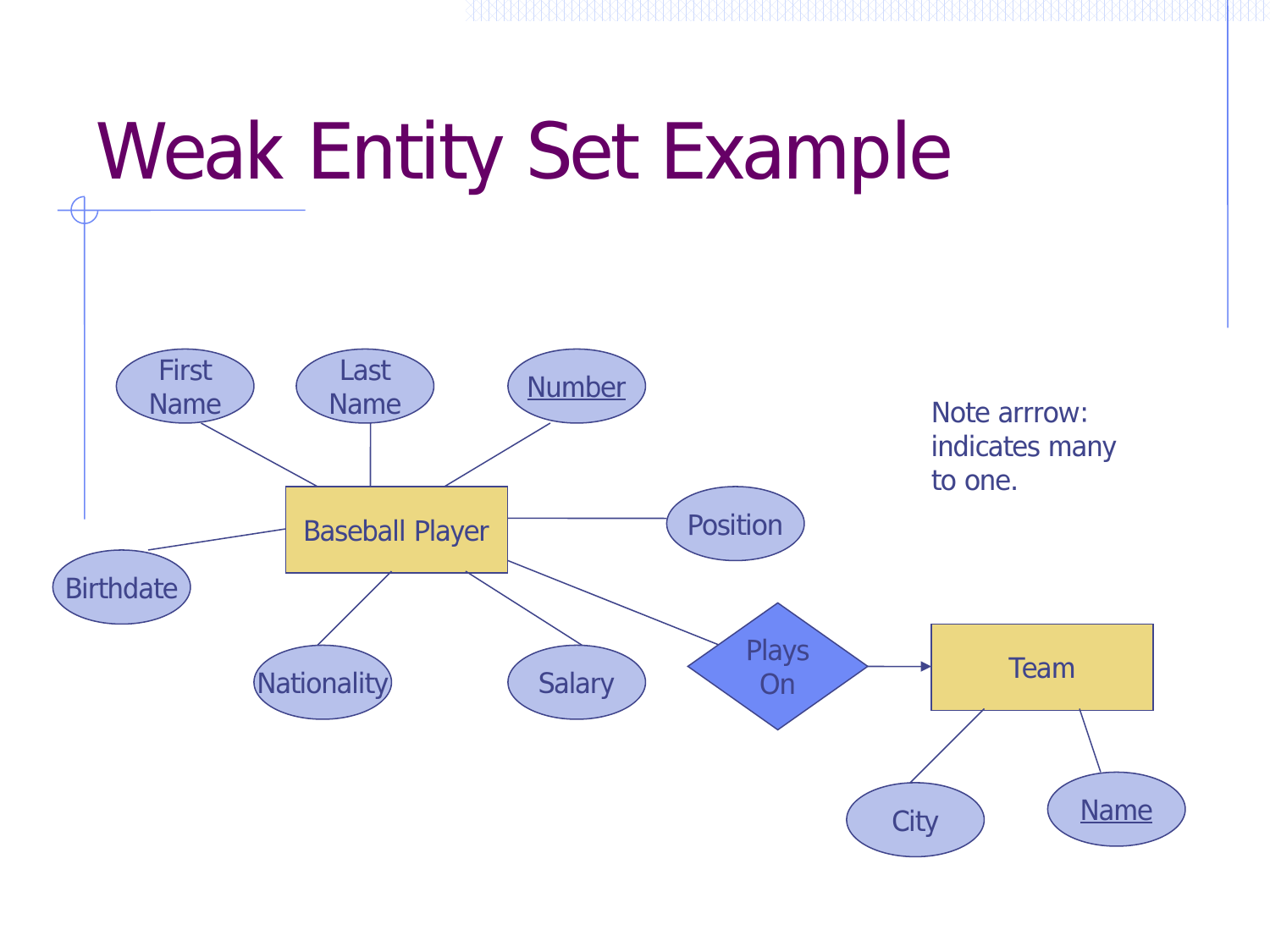

# Weak Entity Set Example

First
Name
Last
Name
Number
Note arrrow:
indicates many
to one.

Baseball Player
Position

Birthdate

Plays
On
Team
Nationality
Salary

Name
City